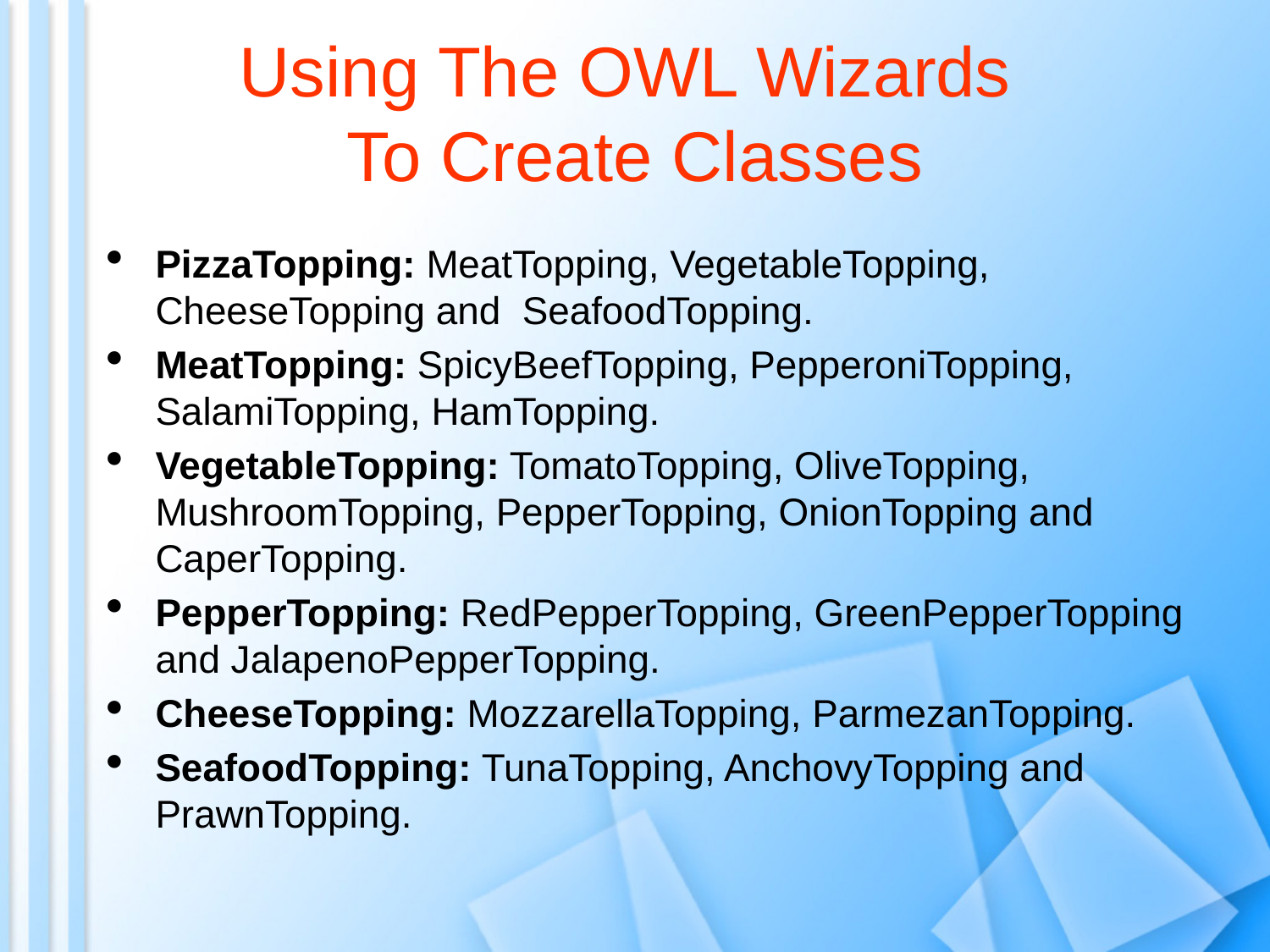

Using The OWL Wizards
To Create Classes
PizzaTopping: MeatTopping, VegetableTopping, CheeseTopping and  SeafoodTopping.
MeatTopping: SpicyBeefTopping, PepperoniTopping, SalamiTopping, HamTopping.
VegetableTopping: TomatoTopping, OliveTopping, MushroomTopping, PepperTopping, OnionTopping and CaperTopping.
PepperTopping: RedPepperTopping, GreenPepperTopping and JalapenoPepperTopping.
CheeseTopping: MozzarellaTopping, ParmezanTopping.
SeafoodTopping: TunaTopping, AnchovyTopping and PrawnTopping.